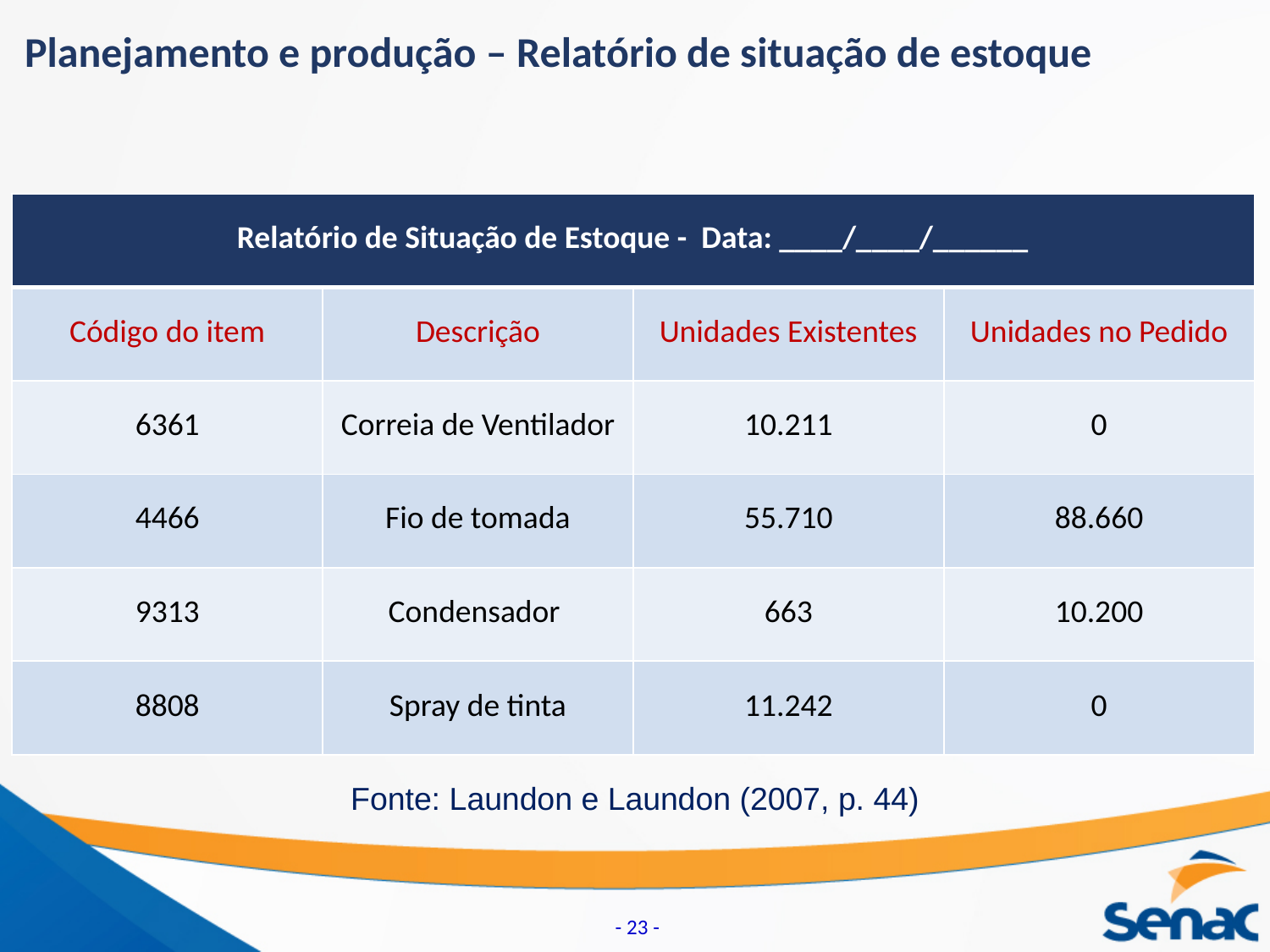

Planejamento e produção – Relatório de situação de estoque
| Relatório de Situação de Estoque - Data: \_\_\_\_/\_\_\_\_/\_\_\_\_\_\_ |  |  |  |
| --- | --- | --- | --- |
| Código do item | Descrição | Unidades Existentes | Unidades no Pedido |
| 6361 | Correia de Ventilador | 10.211 | 0 |
| 4466 | Fio de tomada | 55.710 | 88.660 |
| 9313 | Condensador | 663 | 10.200 |
| 8808 | Spray de tinta | 11.242 | 0 |
Fonte: Laundon e Laundon (2007, p. 44)